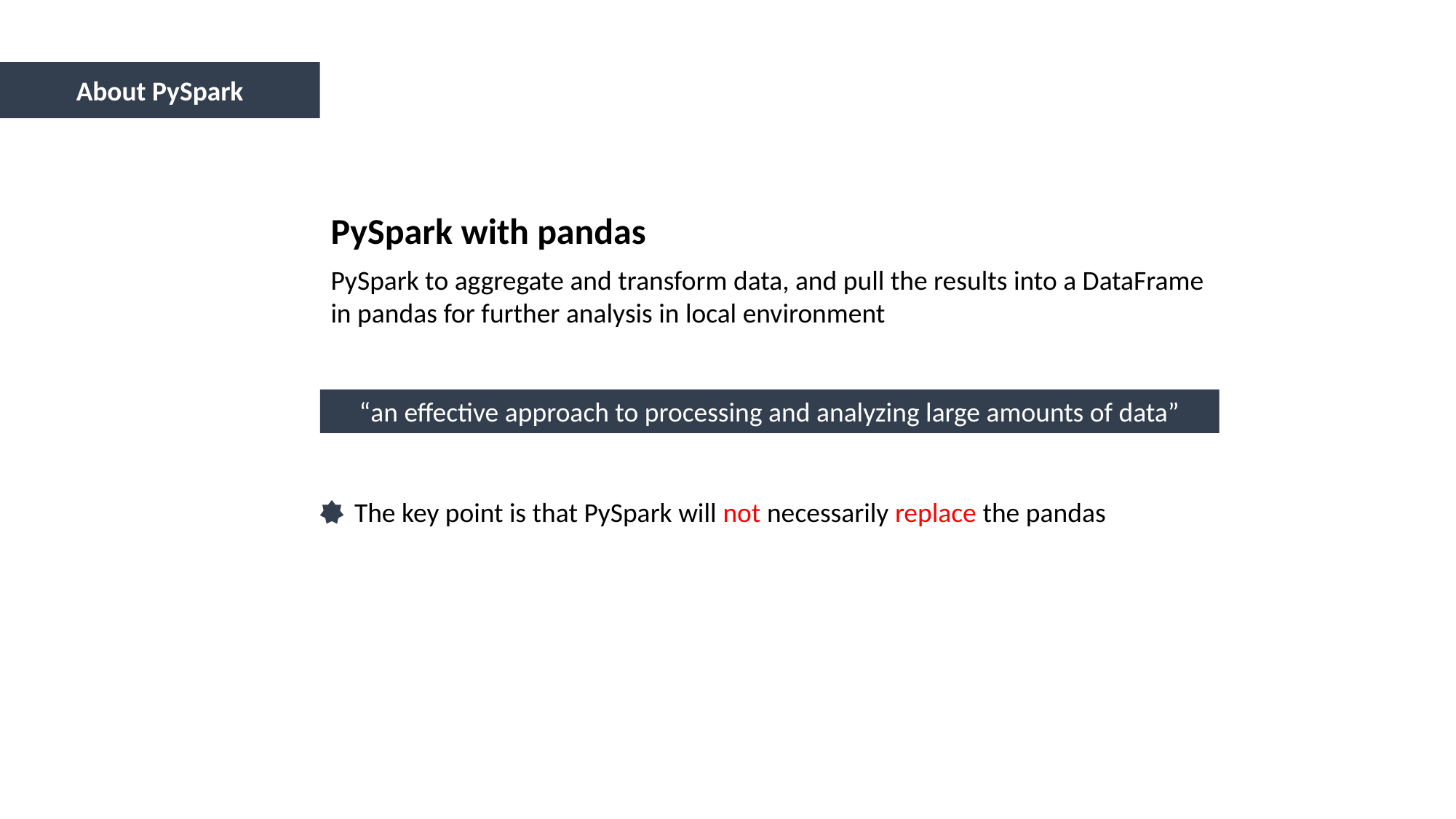

About PySpark
PySpark with pandas
PySpark to aggregate and transform data, and pull the results into a DataFrame in pandas for further analysis in local environment
“an effective approach to processing and analyzing large amounts of data”
The key point is that PySpark will not necessarily replace the pandas